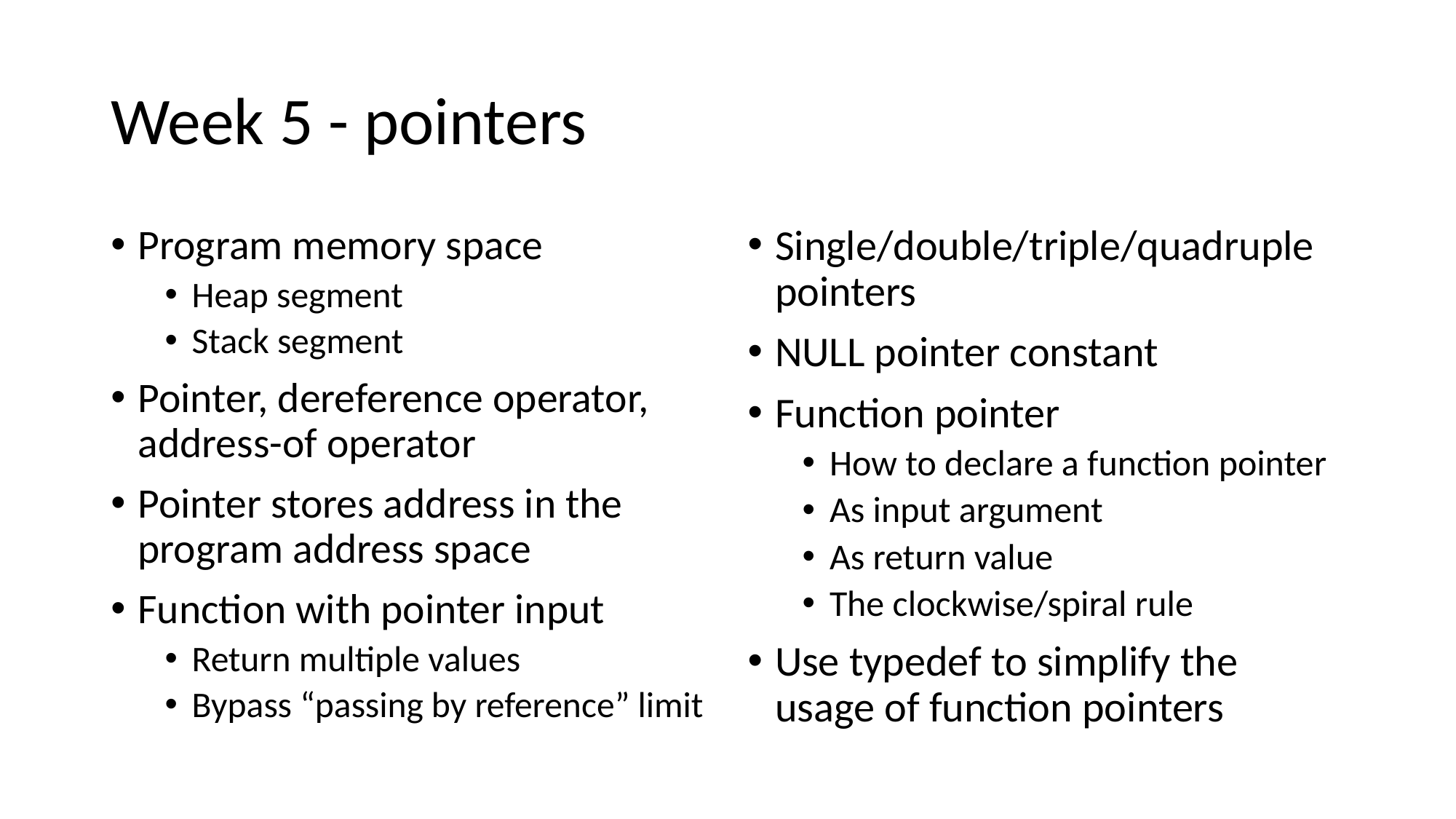

# Week 5 - pointers
Program memory space
Heap segment
Stack segment
Pointer, dereference operator, address-of operator
Pointer stores address in the program address space
Function with pointer input
Return multiple values
Bypass “passing by reference” limit

Single/double/triple/quadruple pointers
NULL pointer constant
Function pointer
How to declare a function pointer
As input argument
As return value
The clockwise/spiral rule
Use typedef to simplify the usage of function pointers